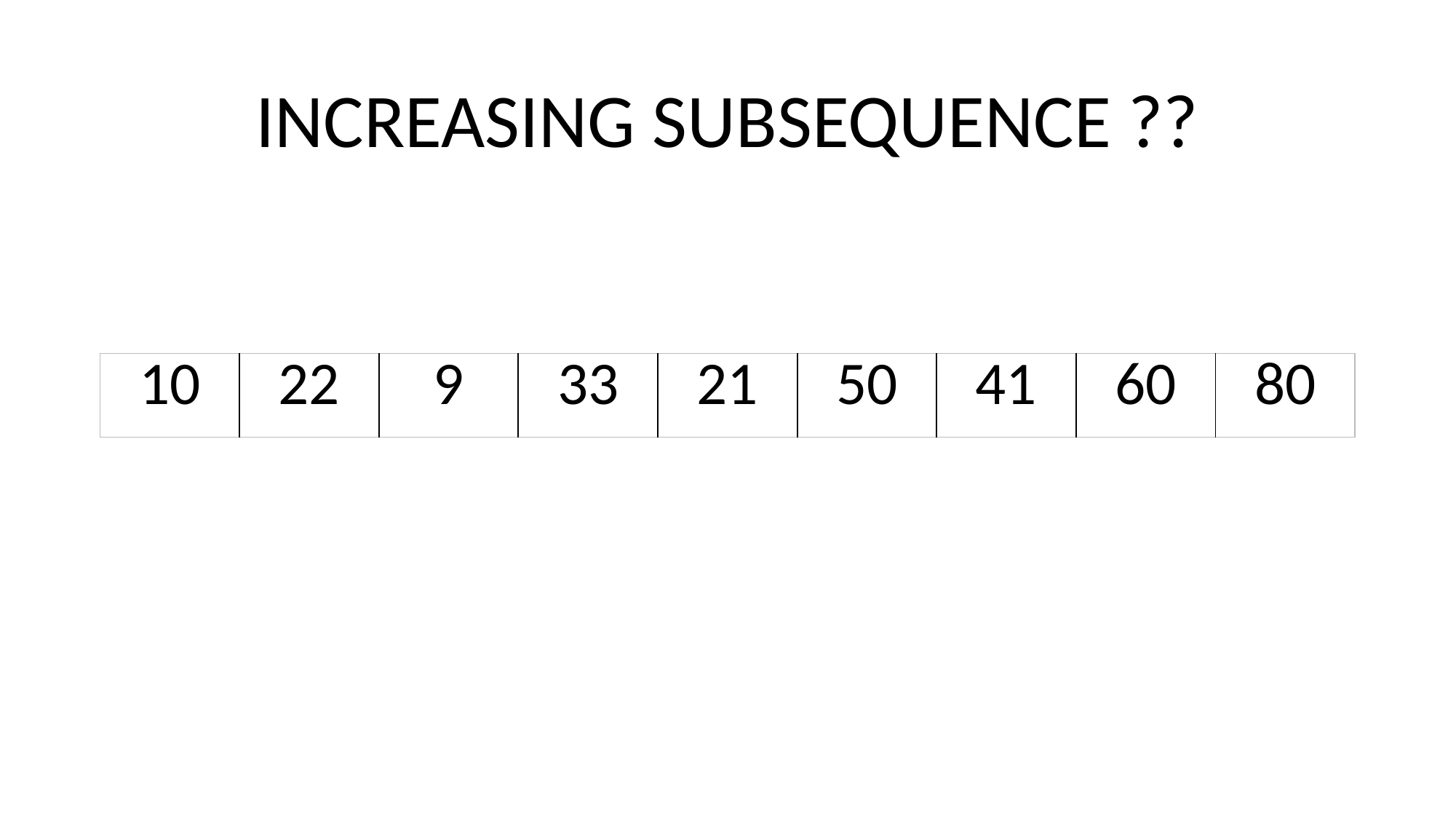

# INCREASING SUBSEQUENCE ??
| 10 | 22 | 9 | 33 | 21 | 50 | 41 | 60 | 80 |
| --- | --- | --- | --- | --- | --- | --- | --- | --- |